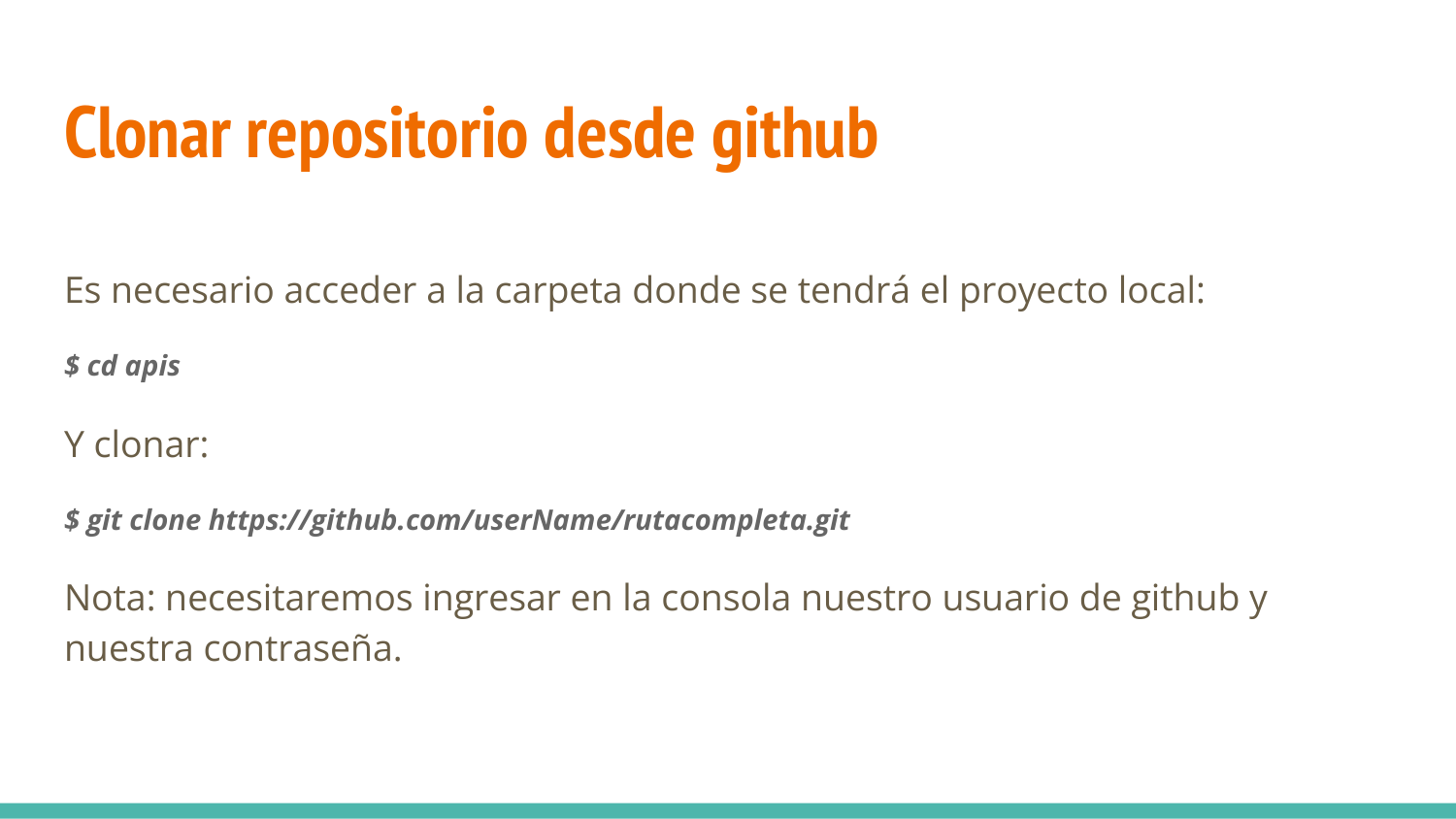

# Clonar repositorio desde github
Es necesario acceder a la carpeta donde se tendrá el proyecto local:
$ cd apis
Y clonar:
$ git clone https://github.com/userName/rutacompleta.git
Nota: necesitaremos ingresar en la consola nuestro usuario de github y nuestra contraseña.